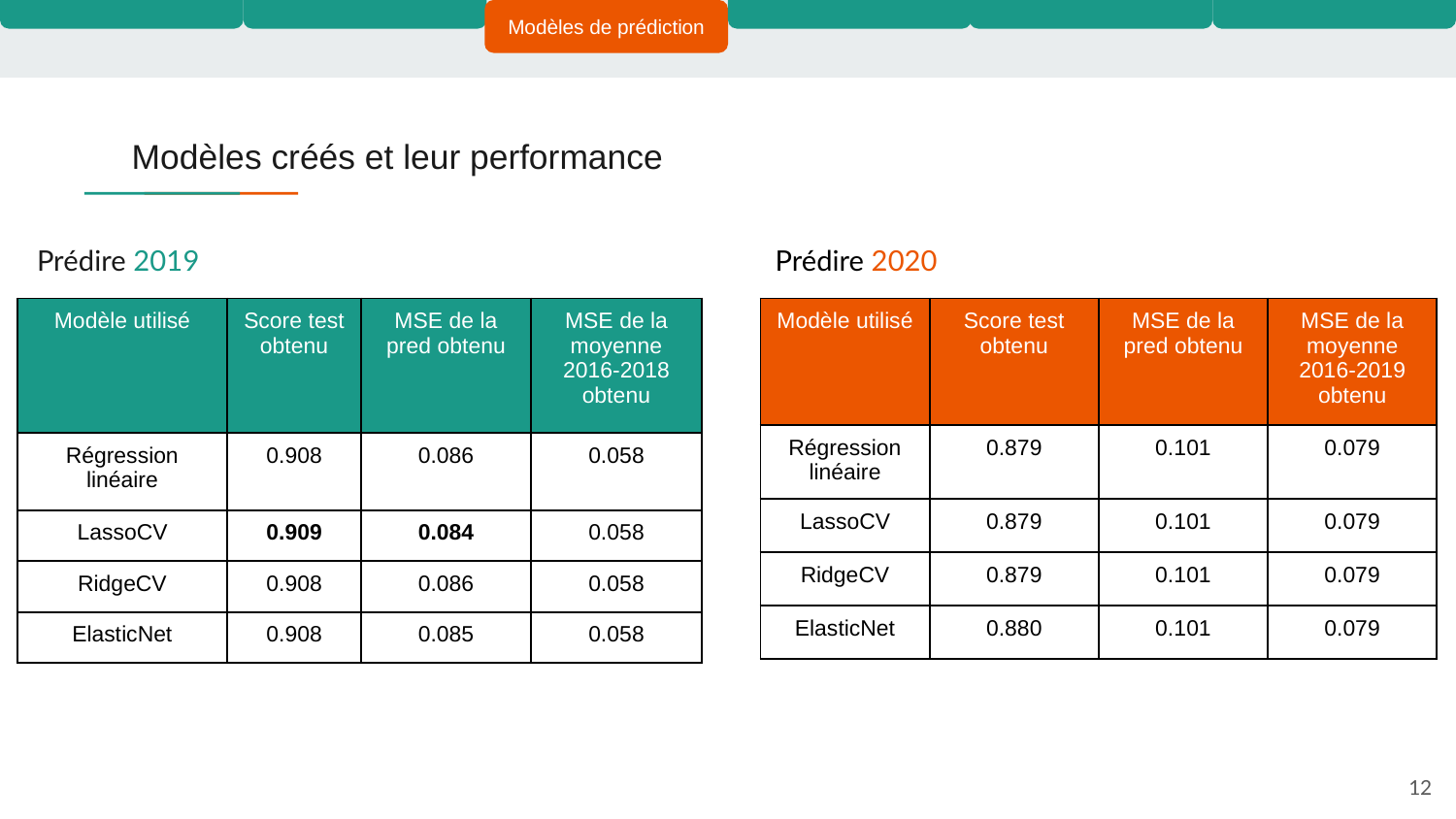

Modèles de prédiction

Modèles créés et leur performance
Prédire 2019
Prédire 2020
| Modèle utilisé | Score test obtenu | MSE de la pred obtenu | MSE de la moyenne 2016-2018 obtenu |
| --- | --- | --- | --- |
| Régression linéaire | 0.908 | 0.086 | 0.058 |
| LassoCV | 0.909 | 0.084 | 0.058 |
| RidgeCV | 0.908 | 0.086 | 0.058 |
| ElasticNet | 0.908 | 0.085 | 0.058 |
| Modèle utilisé | Score test obtenu | MSE de la pred obtenu | MSE de la moyenne 2016-2019 obtenu |
| --- | --- | --- | --- |
| Régression linéaire | 0.879 | 0.101 | 0.079 |
| LassoCV | 0.879 | 0.101 | 0.079 |
| RidgeCV | 0.879 | 0.101 | 0.079 |
| ElasticNet | 0.880 | 0.101 | 0.079 |
12